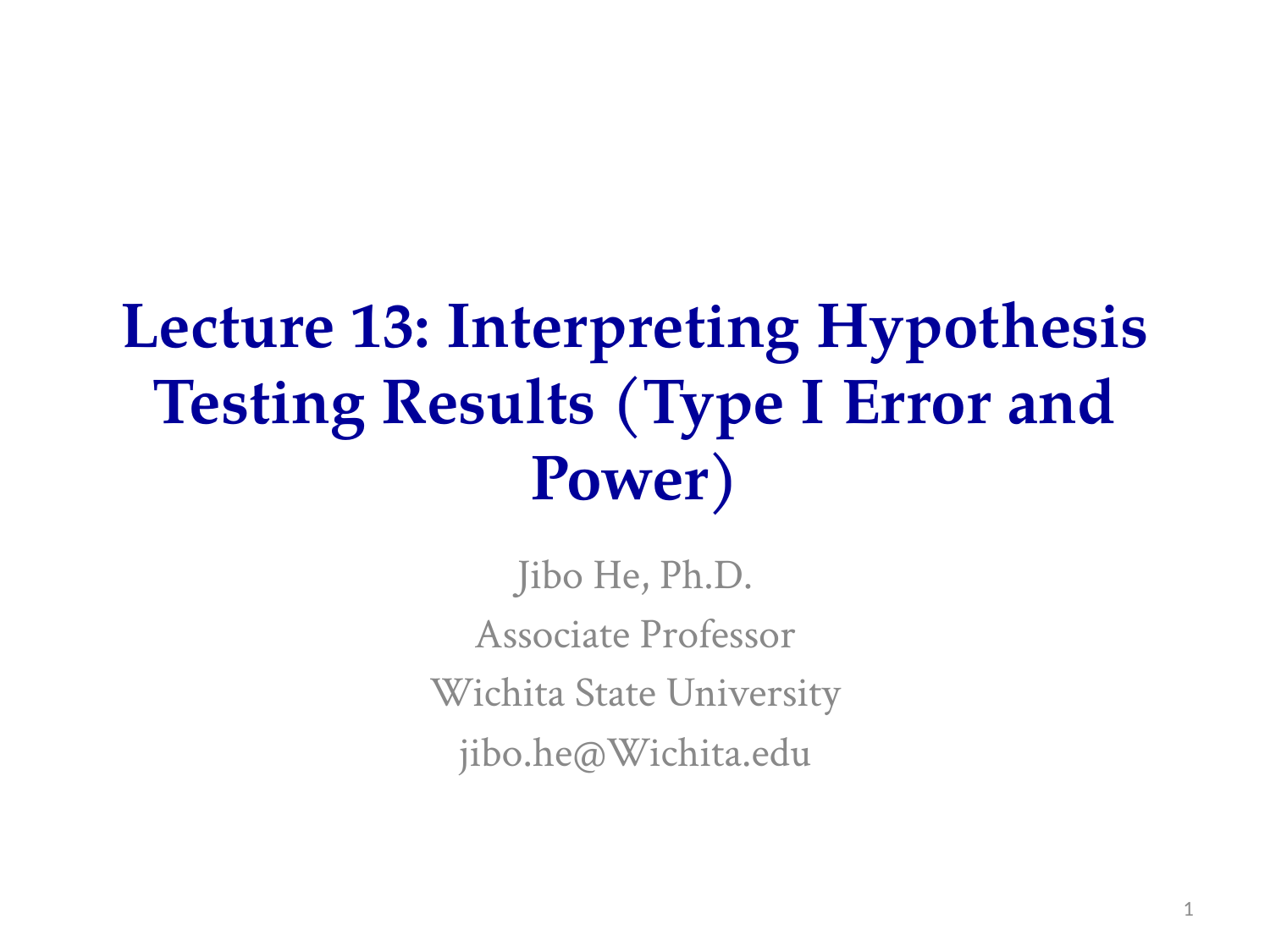

# Lecture 13: Interpreting Hypothesis Testing Results (Type I Error and Power)
Jibo He, Ph.D.
Associate Professor
Wichita State University
jibo.he@Wichita.edu
1